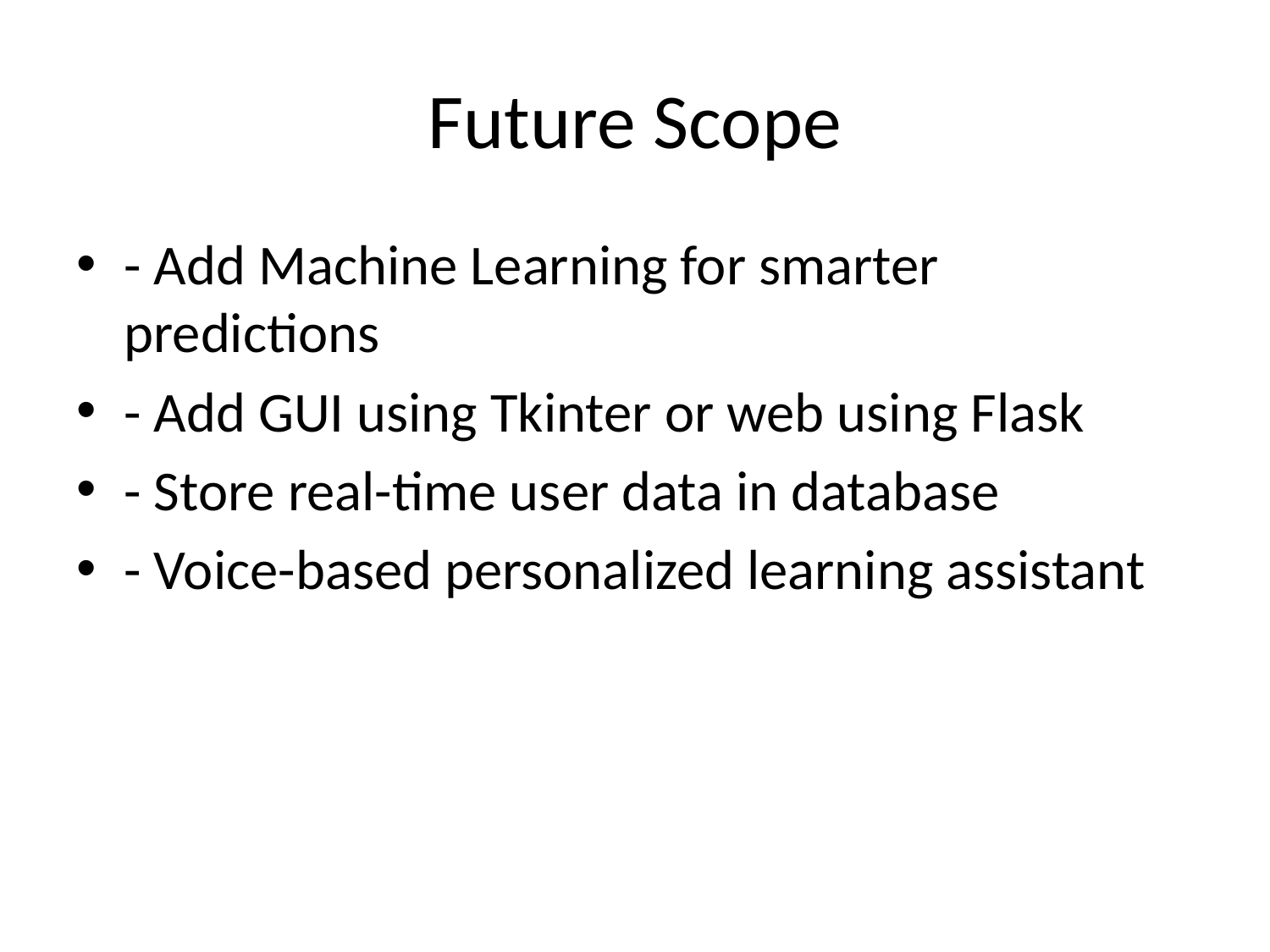

# Future Scope
- Add Machine Learning for smarter predictions
- Add GUI using Tkinter or web using Flask
- Store real-time user data in database
- Voice-based personalized learning assistant